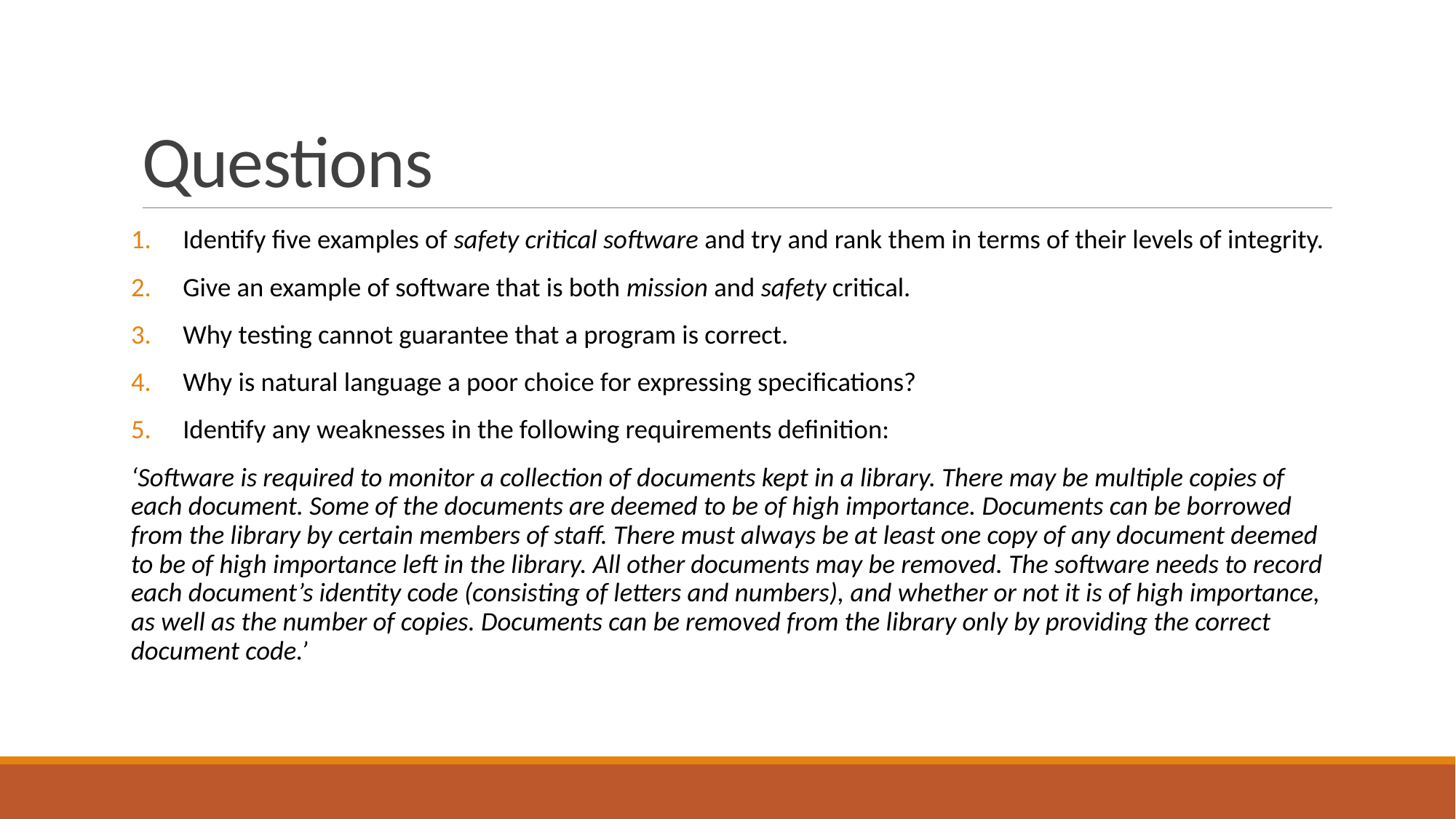

# Questions
Identify five examples of safety critical software and try and rank them in terms of their levels of integrity.
Give an example of software that is both mission and safety critical.
Why testing cannot guarantee that a program is correct.
Why is natural language a poor choice for expressing specifications?
Identify any weaknesses in the following requirements definition:
‘Software is required to monitor a collection of documents kept in a library. There may be multiple copies of each document. Some of the documents are deemed to be of high importance. Documents can be borrowed from the library by certain members of staff. There must always be at least one copy of any document deemed to be of high importance left in the library. All other documents may be removed. The software needs to record each document’s identity code (consisting of letters and numbers), and whether or not it is of high importance, as well as the number of copies. Documents can be removed from the library only by providing the correct document code.’